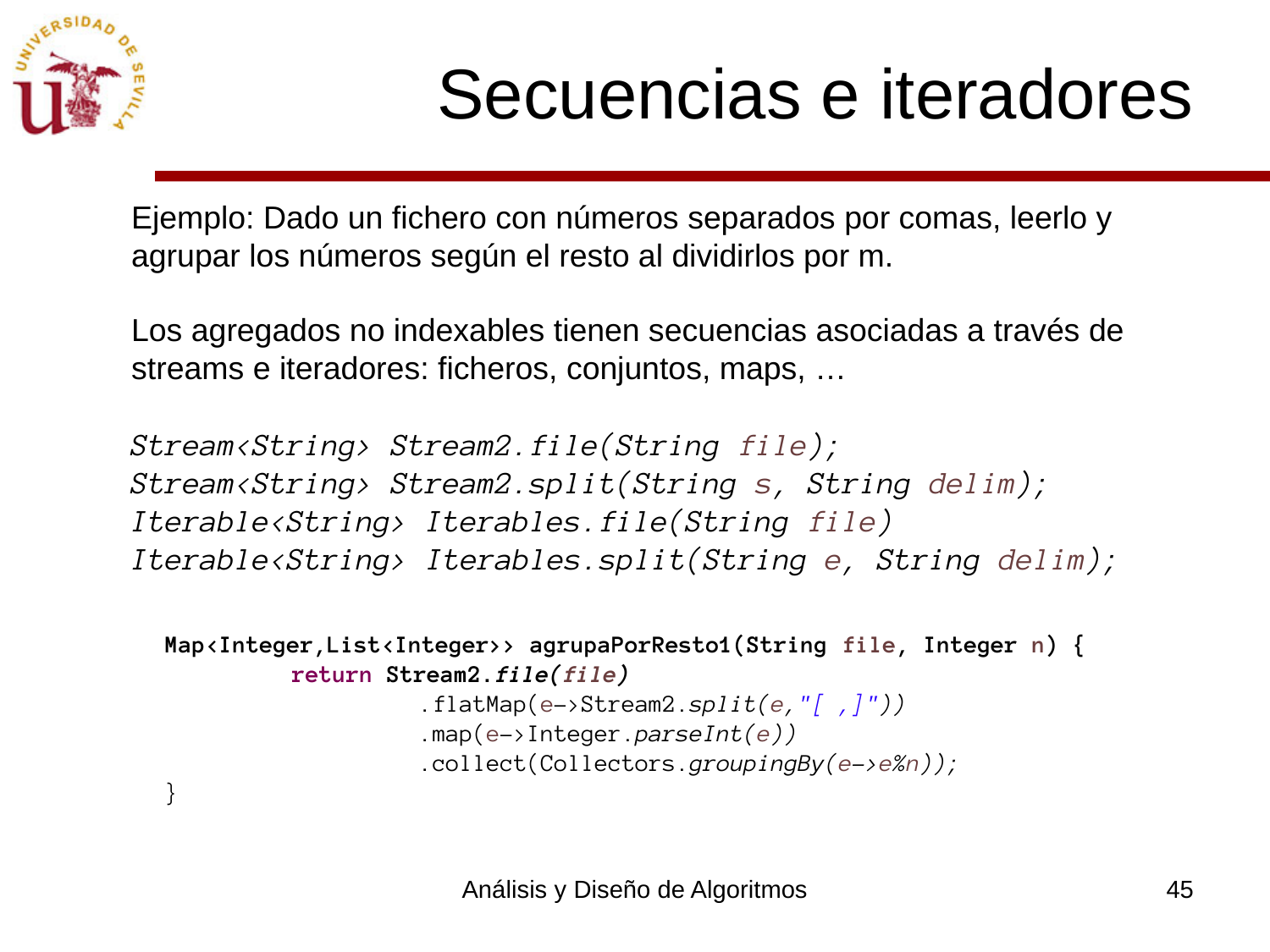

# Secuencias e iteradores
Ejemplo: Dado un fichero con números separados por comas, leerlo y agrupar los números según el resto al dividirlos por m.
Los agregados no indexables tienen secuencias asociadas a través de streams e iteradores: ficheros, conjuntos, maps, …

Stream<String> Stream2.file(String file);
Stream<String> Stream2.split(String s, String delim);
Iterable<String> Iterables.file(String file)
Iterable<String> Iterables.split(String e, String delim);
Map<Integer,List<Integer>> agrupaPorResto1(String file, Integer n) {
	return Stream2.file(file)
 		.flatMap(e->Stream2.split(e,"[ ,]"))
 		.map(e->Integer.parseInt(e))
 		.collect(Collectors.groupingBy(e->e%n));
}
Análisis y Diseño de Algoritmos
45